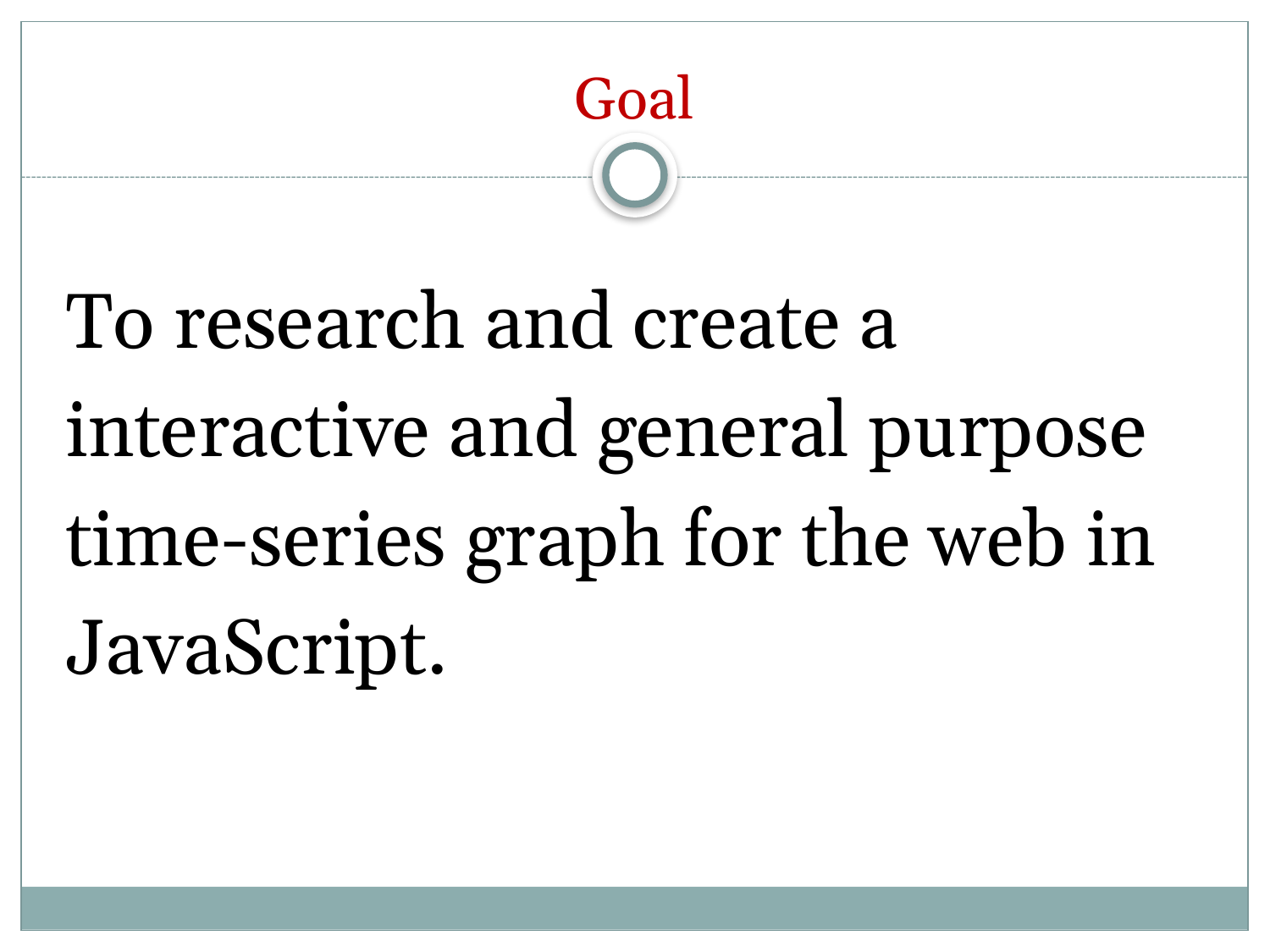

# Goal
To research and create a
interactive and general purpose
time-series graph for the web in
JavaScript.